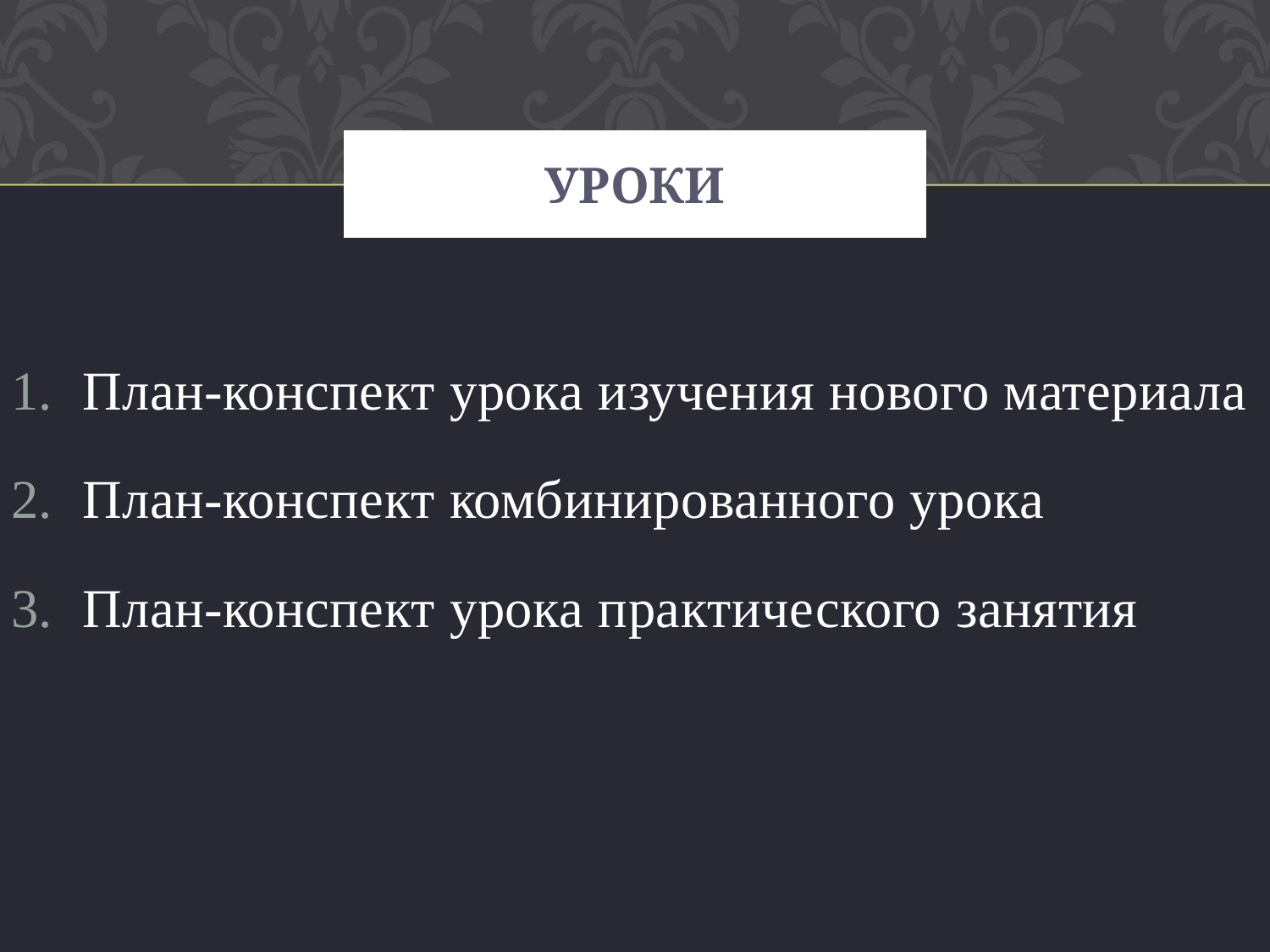

# Уроки
План-конспект урока изучения нового материала
План-конспект комбинированного урока
План-конспект урока практического занятия